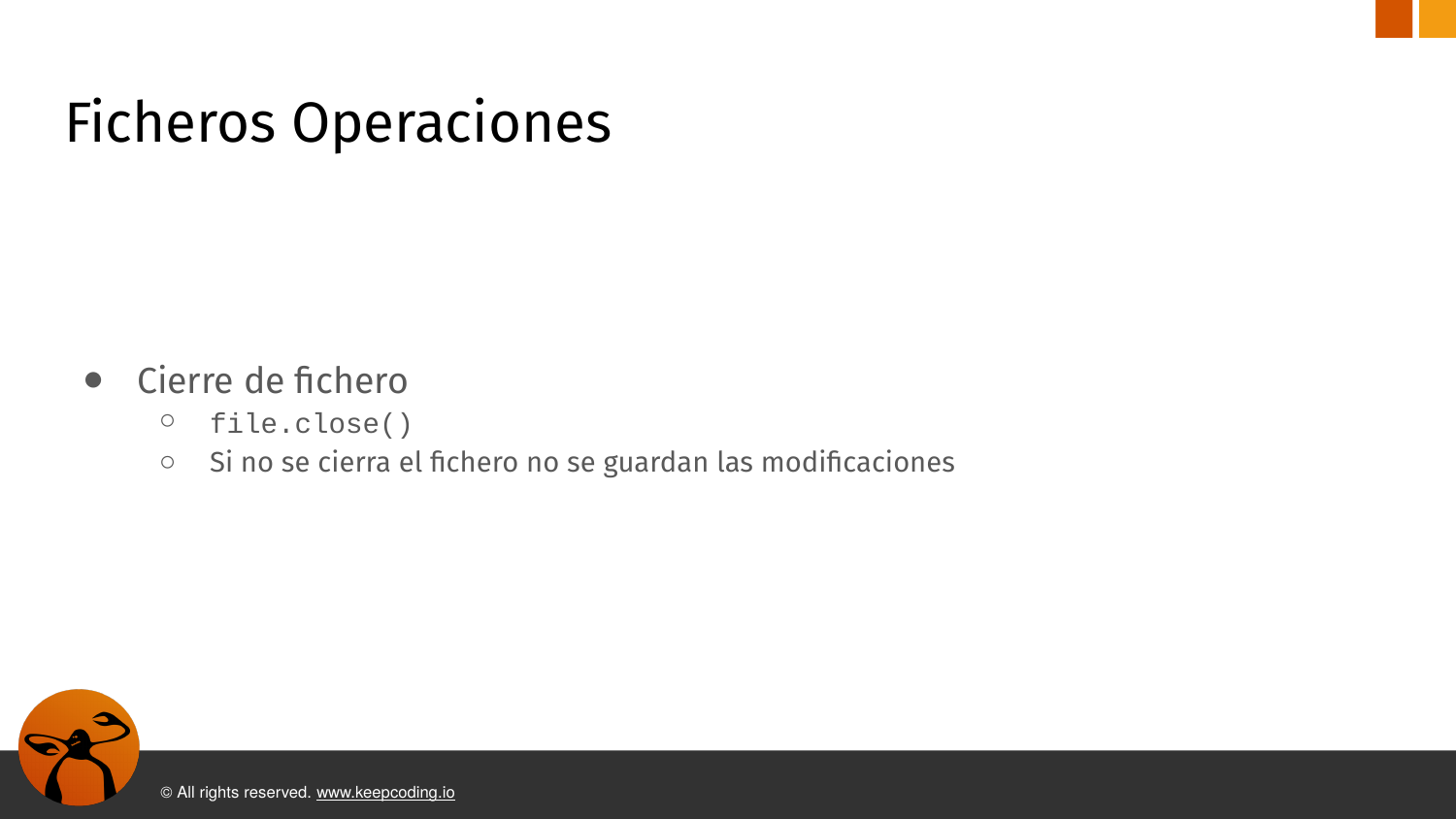

# Ficheros Operaciones
Cierre de fichero
file.close()
Si no se cierra el fichero no se guardan las modificaciones